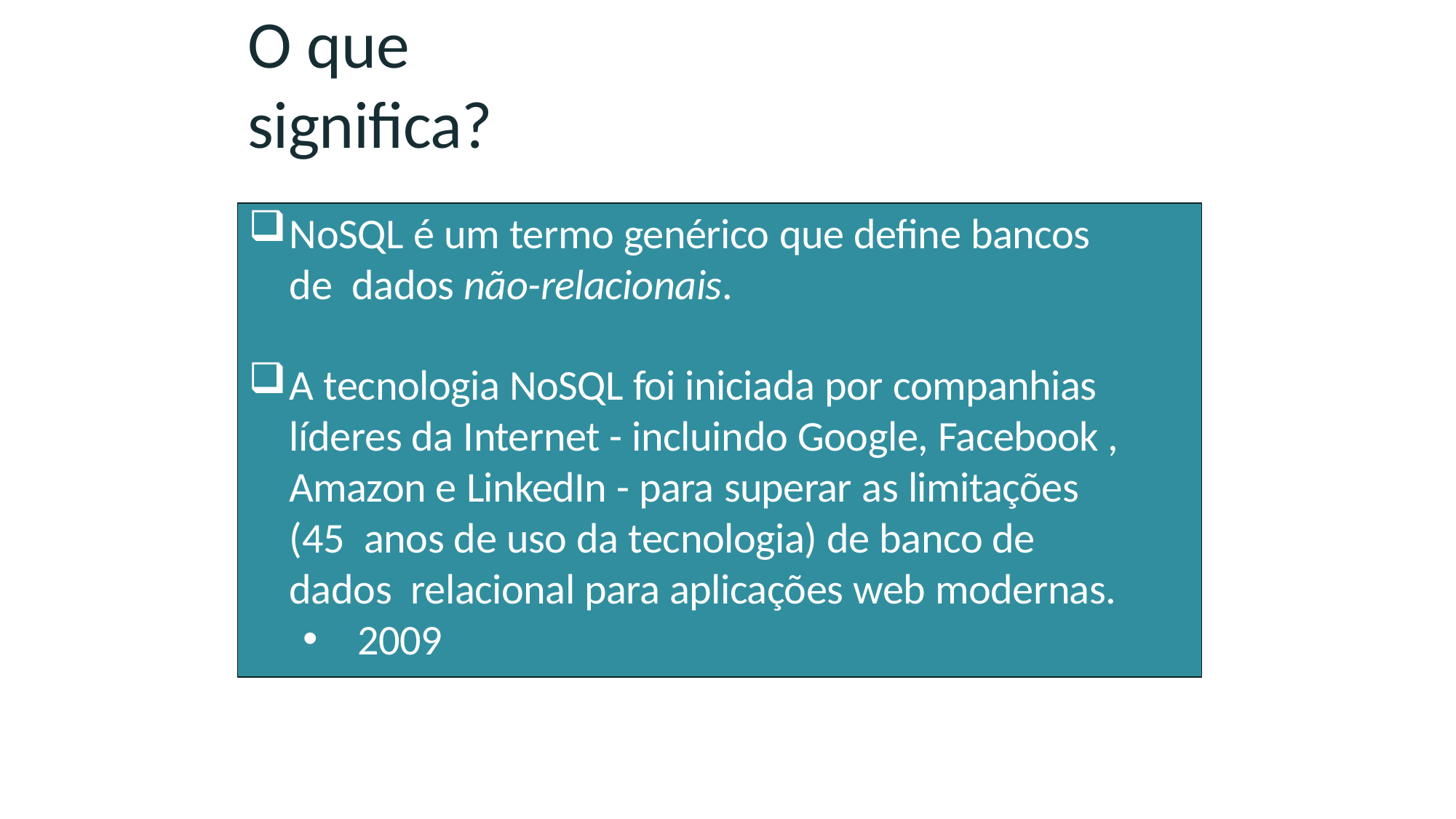

# O que significa?

NoSQL é um termo genérico que define bancos de  dados não-relacionais.

A tecnologia NoSQL foi iniciada por companhias  líderes da Internet - incluindo Google, Facebook ,  Amazon e LinkedIn - para superar as limitações (45  anos de uso da tecnologia) de banco de dados  relacional para aplicações web modernas.
2009